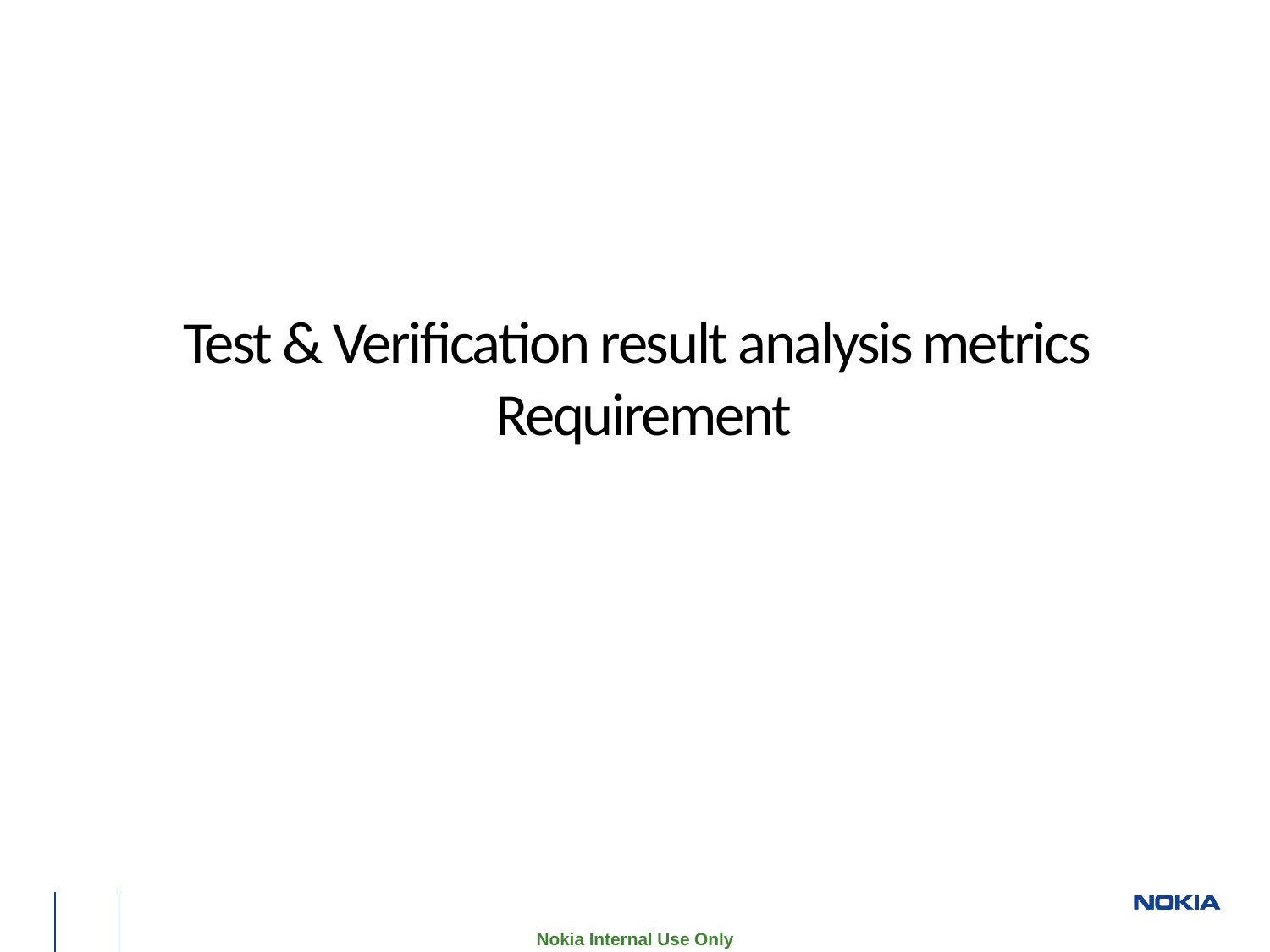

Test & Verification result analysis metrics
 Requirement